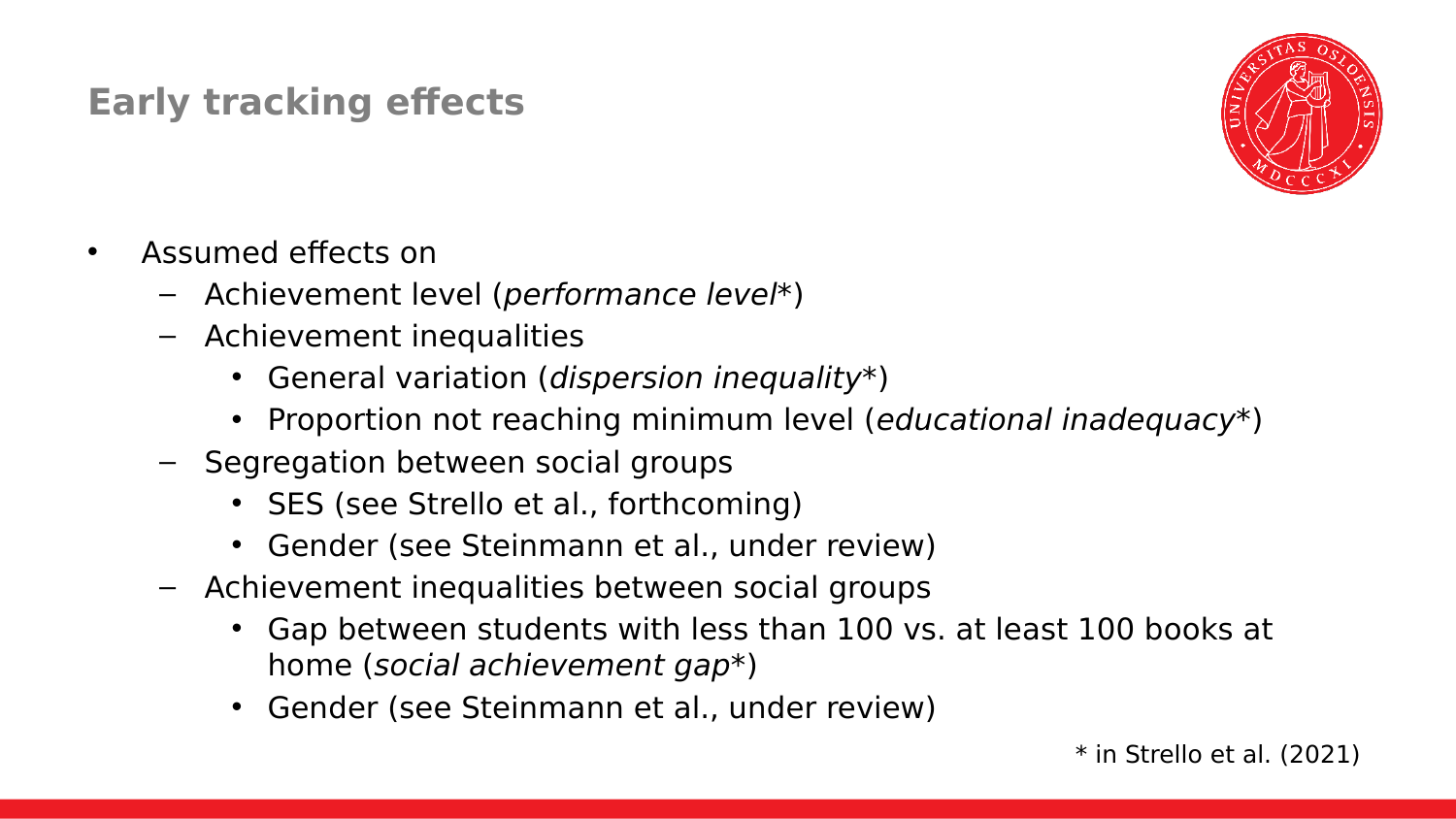

# Early tracking effects
Assumed effects on
Achievement level (performance level*)
Achievement inequalities
General variation (dispersion inequality*)
Proportion not reaching minimum level (educational inadequacy*)
Segregation between social groups
SES (see Strello et al., forthcoming)
Gender (see Steinmann et al., under review)
Achievement inequalities between social groups
Gap between students with less than 100 vs. at least 100 books at home (social achievement gap*)
Gender (see Steinmann et al., under review)

* in Strello et al. (2021)